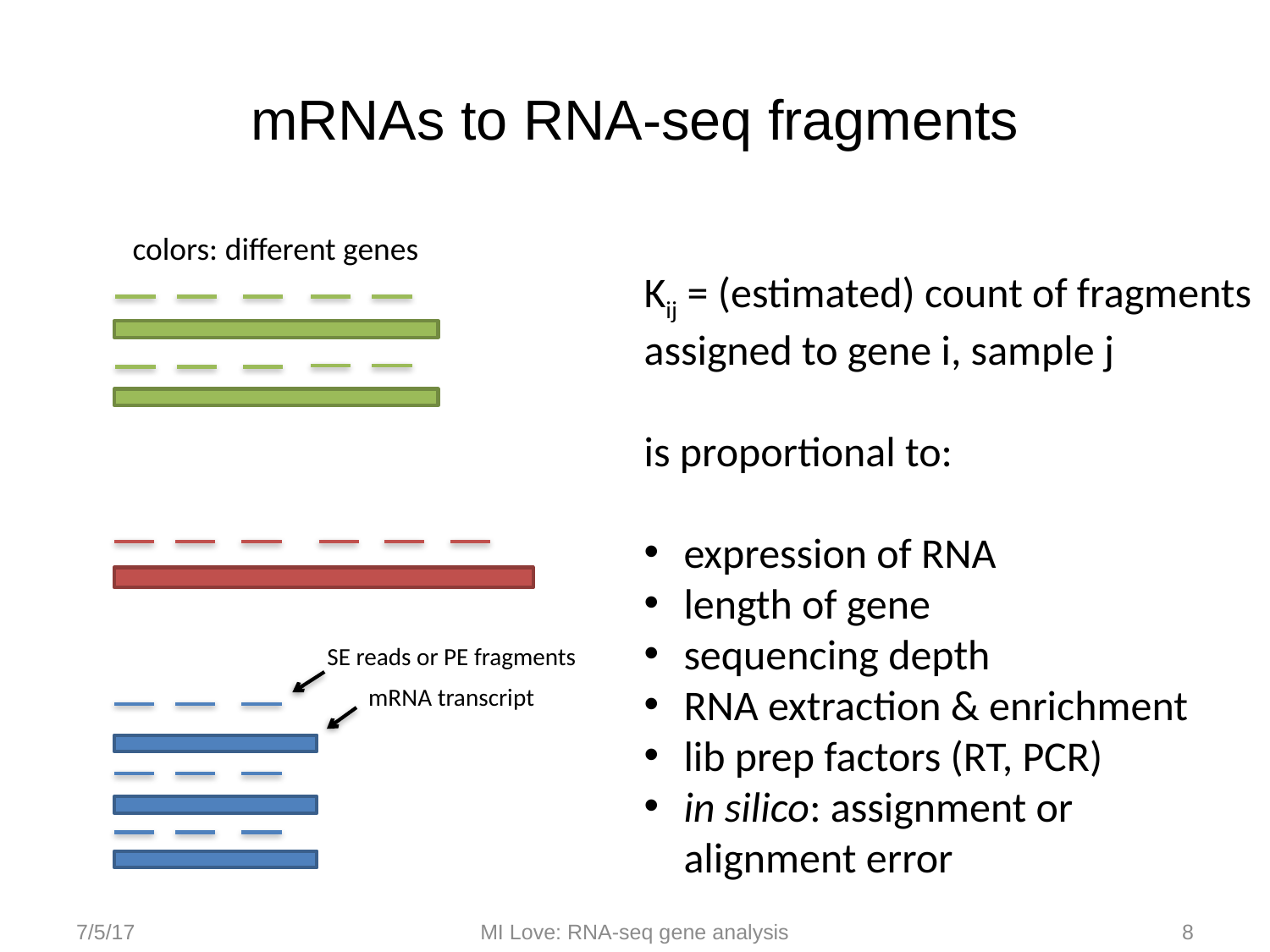

# mRNAs to RNA-seq fragments
colors: different genes
Kij = (estimated) count of fragments
assigned to gene i, sample j

is proportional to:

expression of RNA
length of gene
sequencing depth
RNA extraction & enrichment
lib prep factors (RT, PCR)
in silico: assignment or
alignment error

SE reads or PE fragments
mRNA transcript

7/5/17
MI Love: RNA-seq gene analysis
8